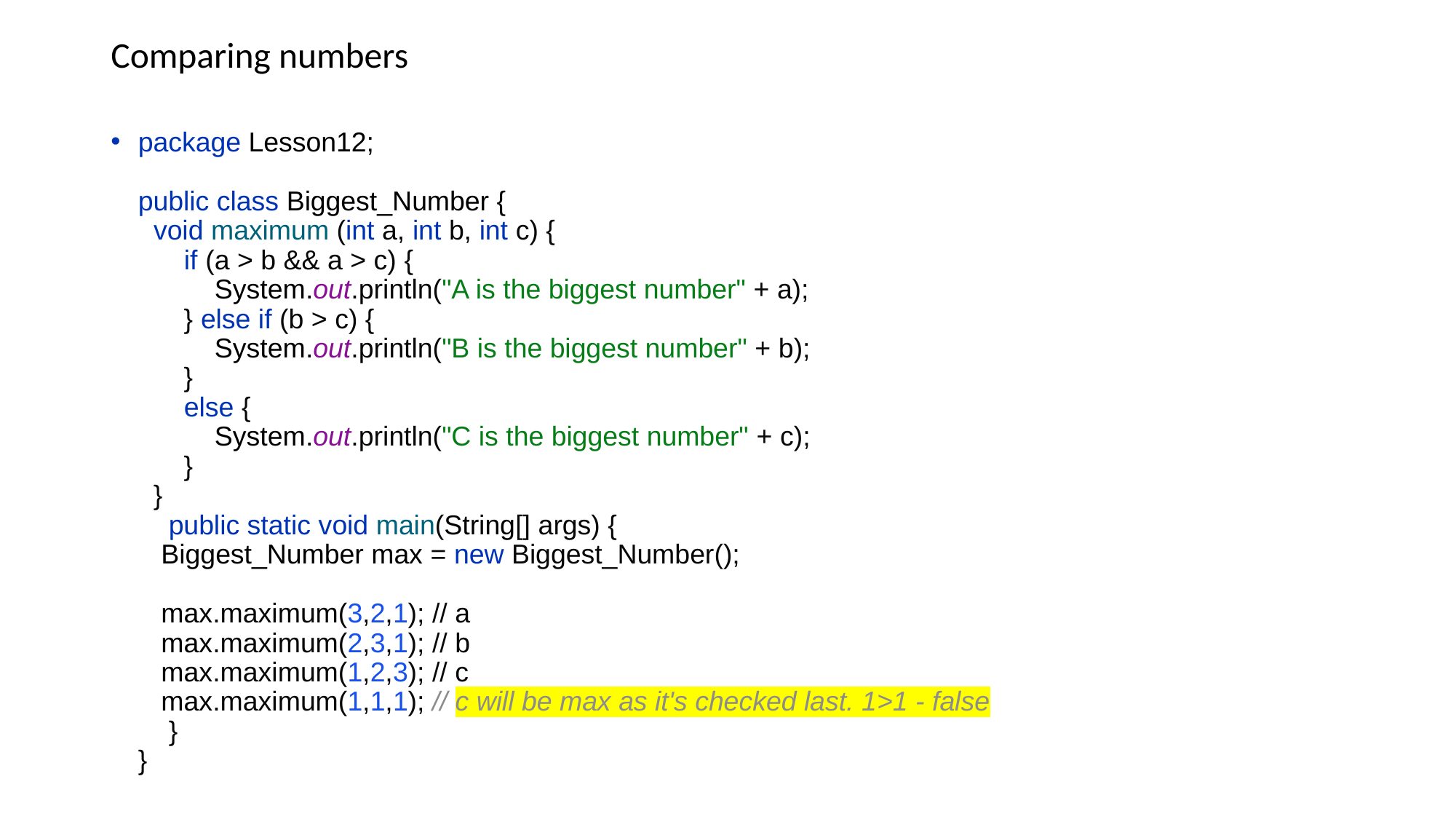

# Comparing numbers
package Lesson12;
public class Biggest_Number {
  void maximum (int a, int b, int c) {
      if (a > b && a > c) {
          System.out.println("A is the biggest number" + a);
      } else if (b > c) {
          System.out.println("B is the biggest number" + b);
      }
      else {
          System.out.println("C is the biggest number" + c);
      }
  }
    public static void main(String[] args) {
   Biggest_Number max = new Biggest_Number();
   max.maximum(3,2,1); // a
   max.maximum(2,3,1); // b
   max.maximum(1,2,3); // c
   max.maximum(1,1,1); // c will be max as it's checked last. 1>1 - false
    }
}